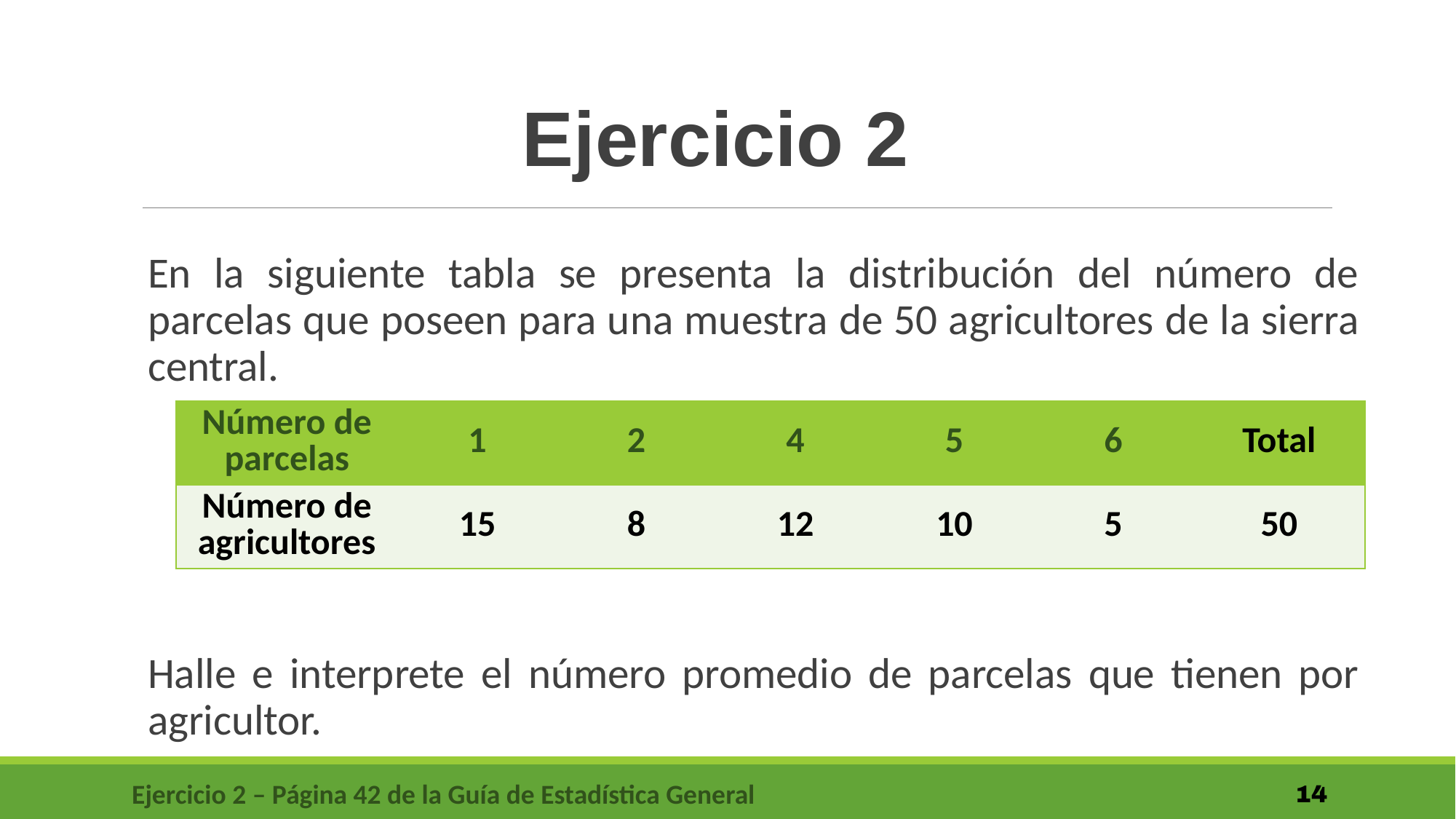

Ejercicio 2
En la siguiente tabla se presenta la distribución del número de parcelas que poseen para una muestra de 50 agricultores de la sierra central.

Halle e interprete el número promedio de parcelas que tienen por agricultor.
| Número de parcelas | 1 | 2 | 4 | 5 | 6 | Total |
| --- | --- | --- | --- | --- | --- | --- |
| Número de agricultores | 15 | 8 | 12 | 10 | 5 | 50 |
Ejercicio 2 – Página 42 de la Guía de Estadística General
14